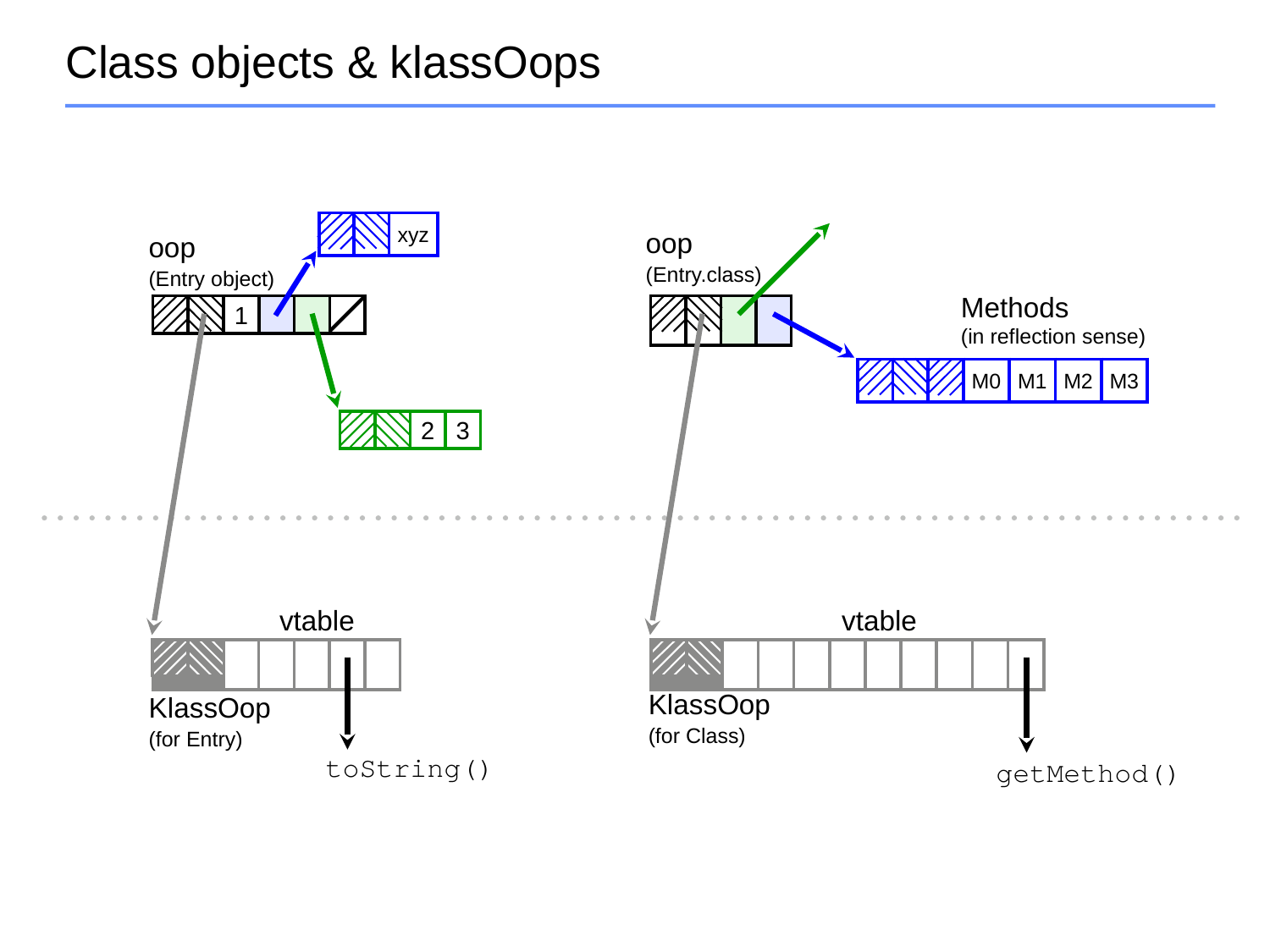

# Class objects & klassOops

|  |  | xyz |
| --- | --- | --- |
oop
(Entry.class)
oop
(Entry object)

Methods
(in reflection sense)

|  |  |  |  |
| --- | --- | --- | --- |
|  |  | 1 |  |  |  |
| --- | --- | --- | --- | --- | --- |

|  |  |  | M0 | M1 | M2 | M3 |
| --- | --- | --- | --- | --- | --- | --- |

|  |  | 2 | 3 |
| --- | --- | --- | --- |

vtable
vtable

|  |  |
| --- | --- |
|  |  |  |  |  |  |  |
| --- | --- | --- | --- | --- | --- | --- |
|  |  |  |  |  |  |  |  |  |  |  |
| --- | --- | --- | --- | --- | --- | --- | --- | --- | --- | --- |
|  |  |
| --- | --- |

KlassOop
(for Entry)
KlassOop
(for Class)
toString()
getMethod()